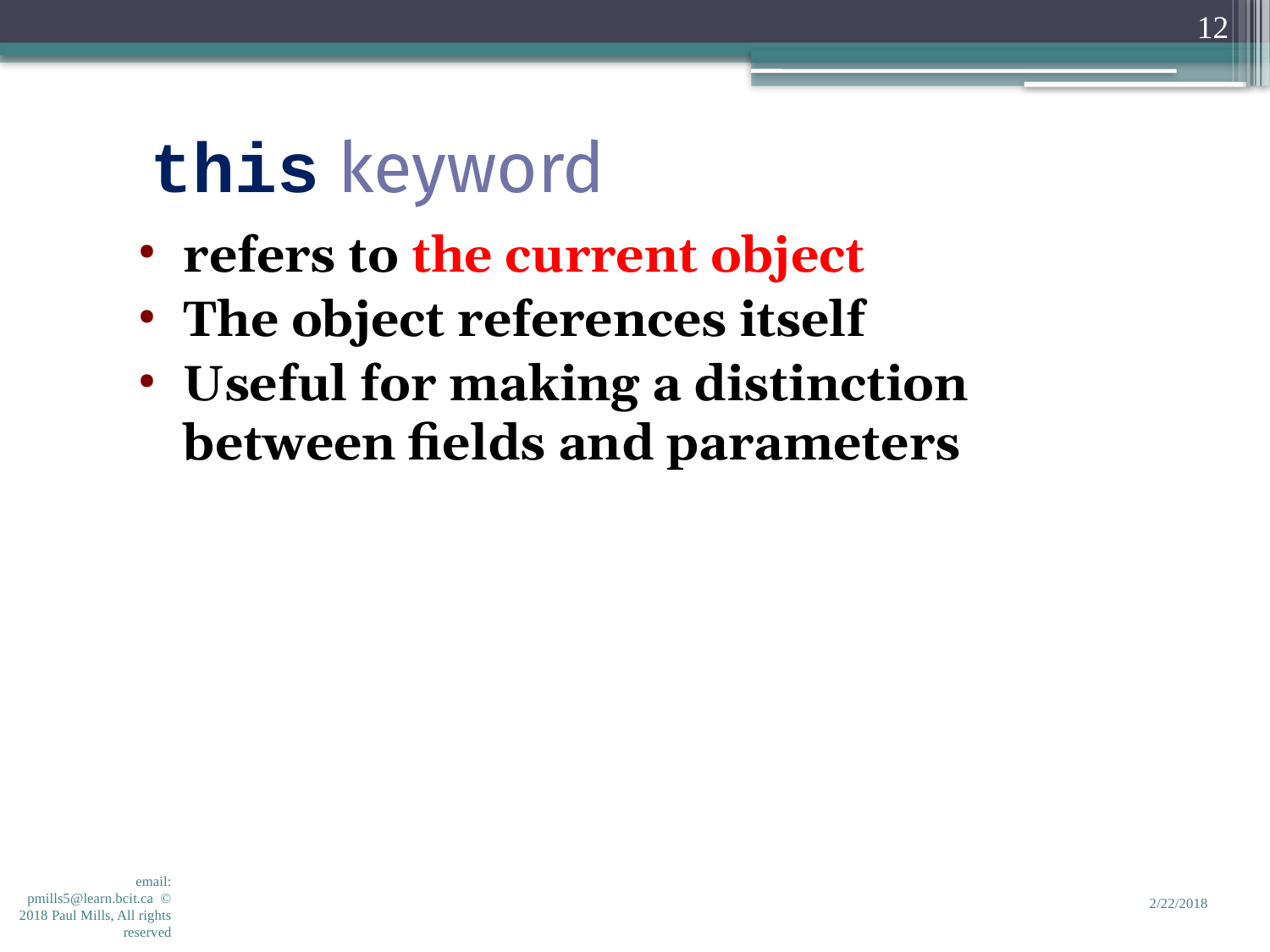

12
# this keyword
refers to the current object
The object references itself
Useful for making a distinction between fields and parameters
email: pmills5@learn.bcit.ca  © 2018 Paul Mills, All rights reserved
2/22/2018